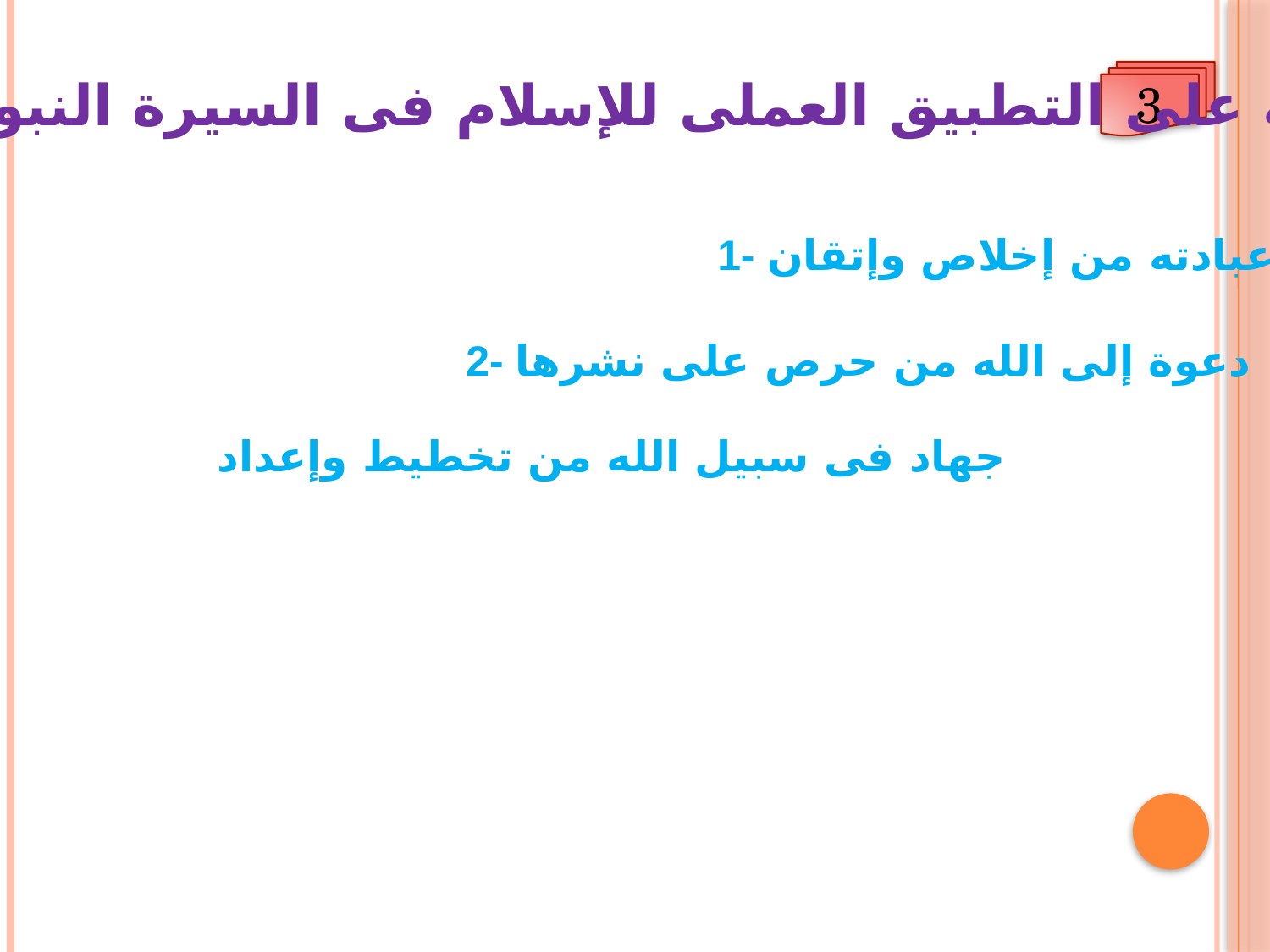

3
أذكر أمثلة على التطبيق العملى للإسلام فى السيرة النبوية
1- عبادته من إخلاص وإتقان
2- دعوة إلى الله من حرص على نشرها
 جهاد فى سبيل الله من تخطيط وإعداد